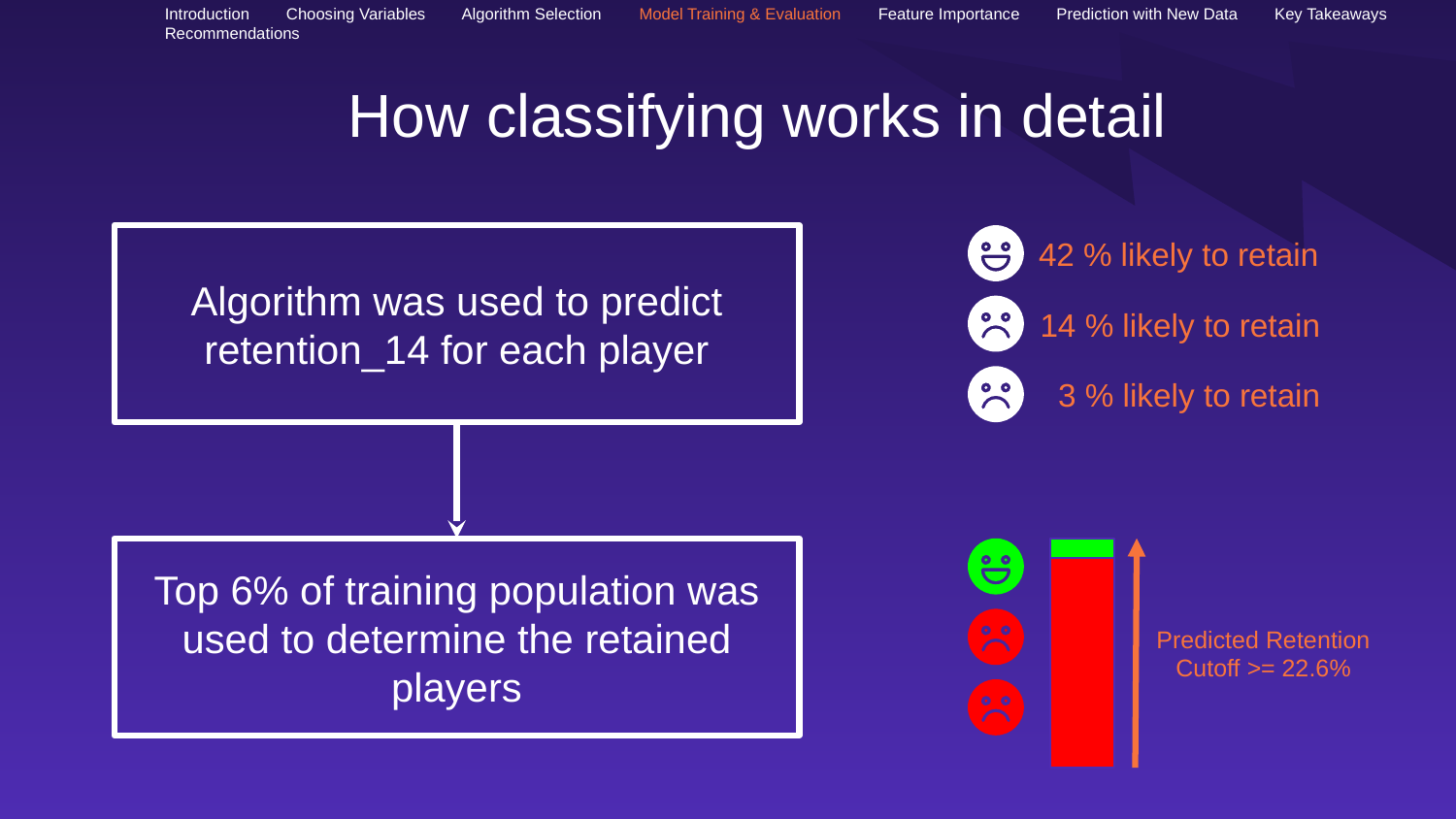

Introduction        Choosing Variables        Algorithm Selection        Model Training & Evaluation        Feature Importance        Prediction with New Data        Key Takeaways        Recommendations
# How classifying works in detail
Algorithm was used to predict retention_14 for each player
42 % likely to retain

14 % likely to retain

  3 % likely to retain

Top 6% of training population was used to determine the retained players

Predicted Retention Cutoff >= 22.6%